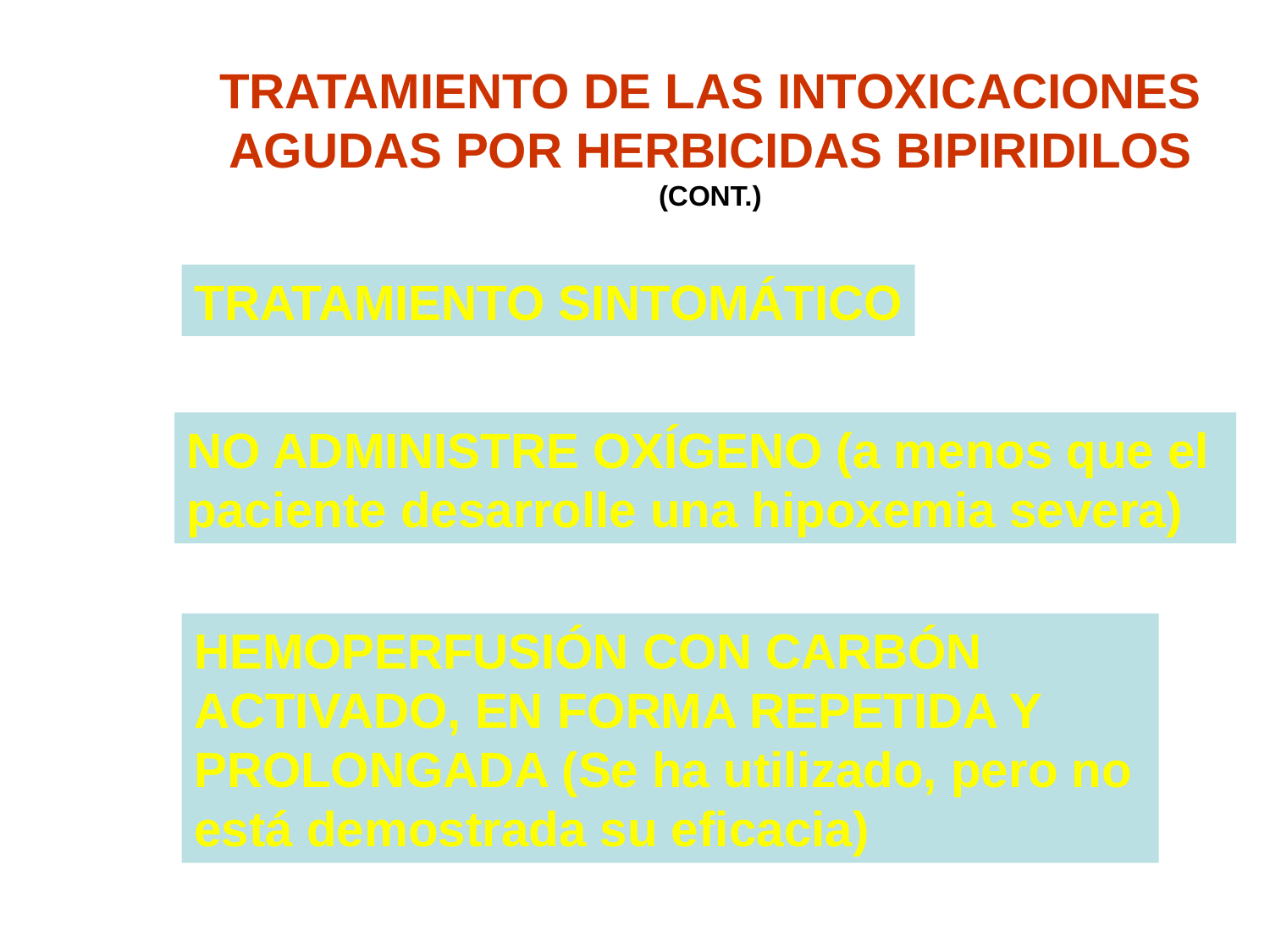

TRATAMIENTO DE LAS INTOXICACIONES
AGUDAS POR HERBICIDAS BIPIRIDILOS
(CONT.)
TRATAMIENTO SINTOMÁTICO
NO ADMINISTRE OXÍGENO (a menos que el
paciente desarrolle una hipoxemia severa)
HEMOPERFUSIÓN CON CARBÓN
ACTIVADO, EN FORMA REPETIDA Y
PROLONGADA (Se ha utilizado, pero no
está demostrada su eficacia)